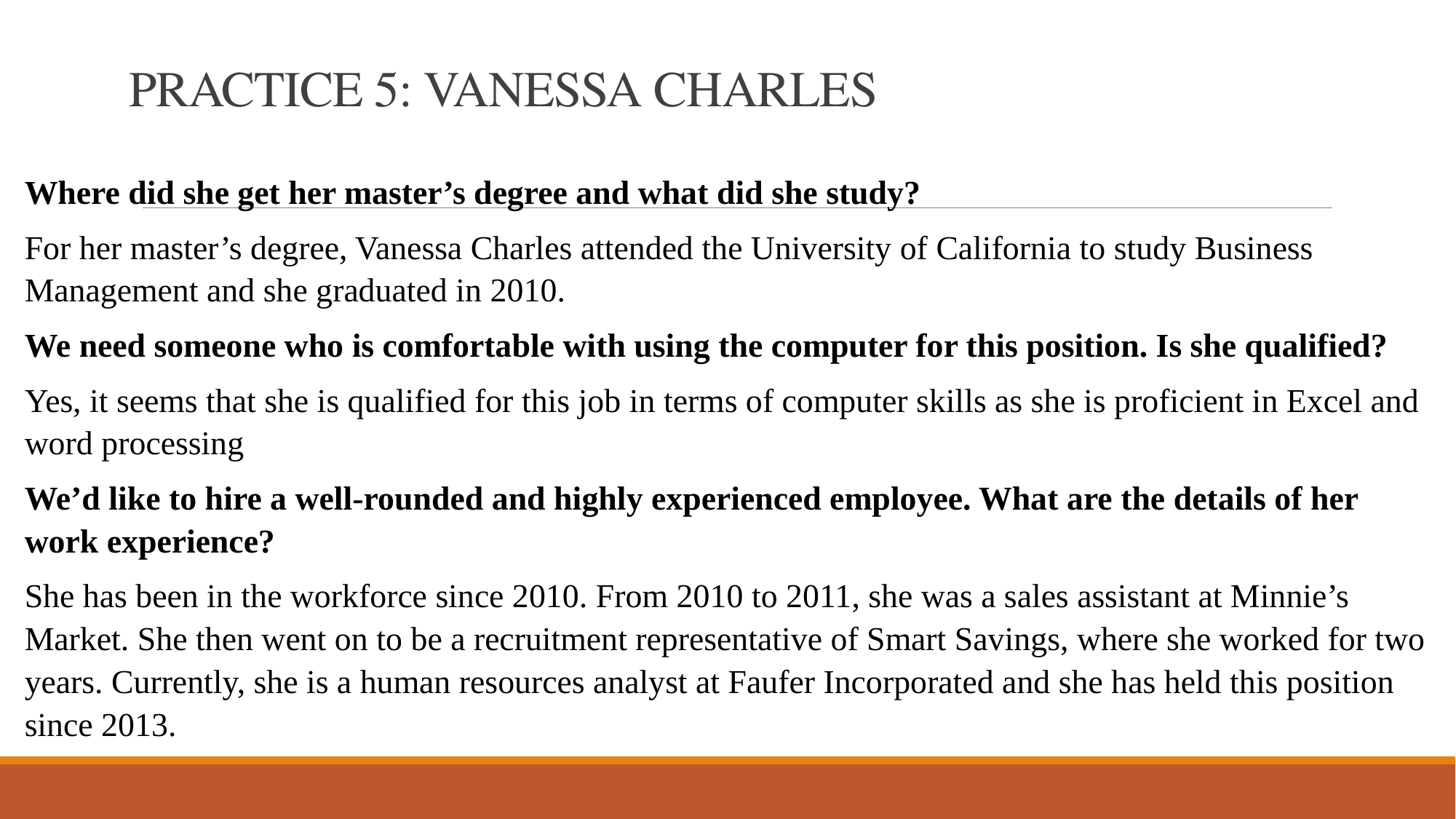

# PRACTICE 5: VANESSA CHARLES
Where did she get her master’s degree and what did she study?
For her master’s degree, Vanessa Charles attended the University of California to study Business Management and she graduated in 2010.
We need someone who is comfortable with using the computer for this position. Is she qualified?
Yes, it seems that she is qualified for this job in terms of computer skills as she is proficient in Excel and word processing
We’d like to hire a well-rounded and highly experienced employee. What are the details of her work experience?
She has been in the workforce since 2010. From 2010 to 2011, she was a sales assistant at Minnie’s Market. She then went on to be a recruitment representative of Smart Savings, where she worked for two years. Currently, she is a human resources analyst at Faufer Incorporated and she has held this position since 2013.